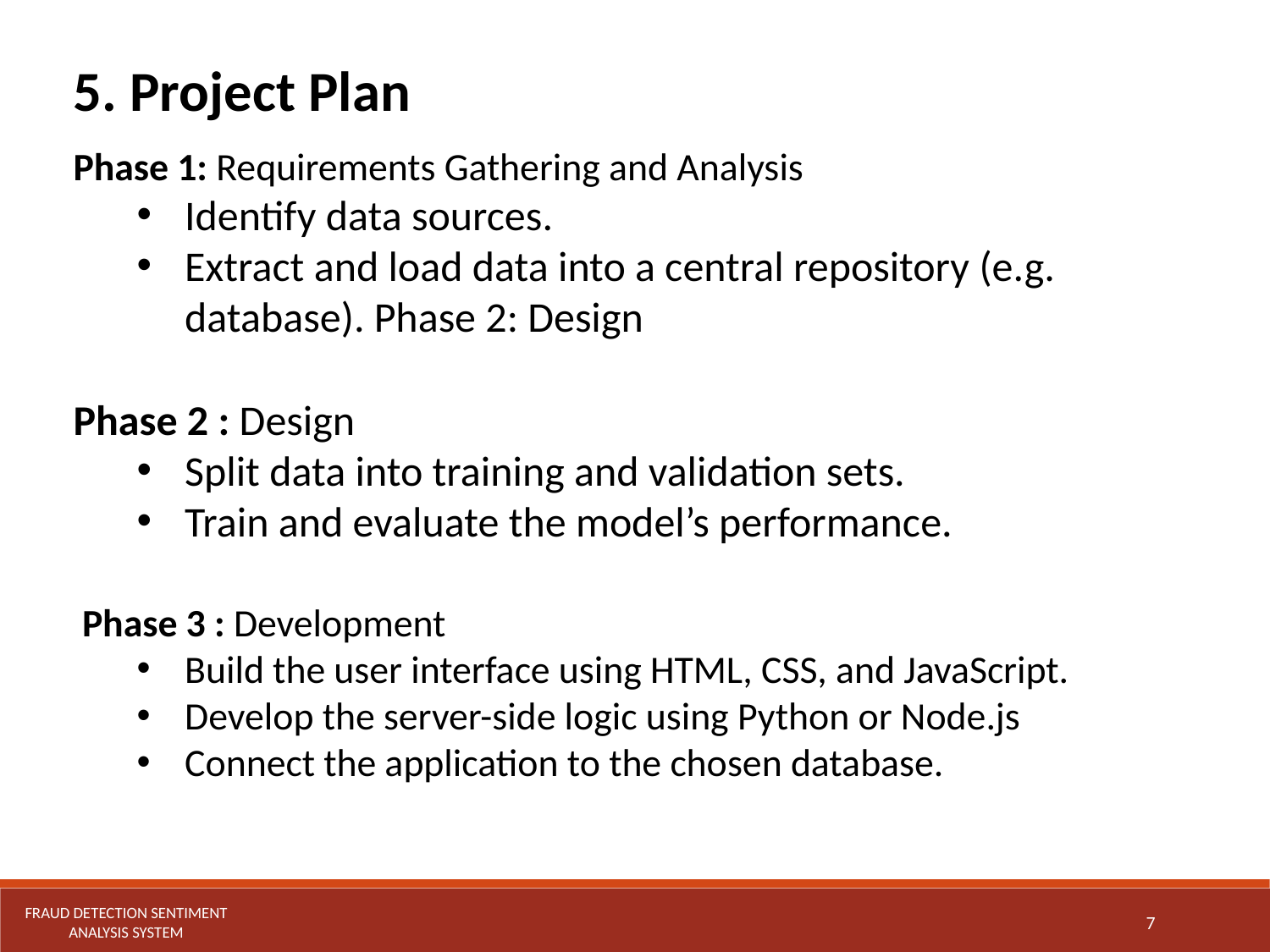

5. Project Plan
Phase 1: Requirements Gathering and Analysis
Identify data sources.
Extract and load data into a central repository (e.g. database). Phase 2: Design

Phase 2 : Design
Split data into training and validation sets.
Train and evaluate the model’s performance.

 Phase 3 : Development
Build the user interface using HTML, CSS, and JavaScript.
Develop the server-side logic using Python or Node.js
Connect the application to the chosen database.
Fraud Detection Sentiment Analysis System
7